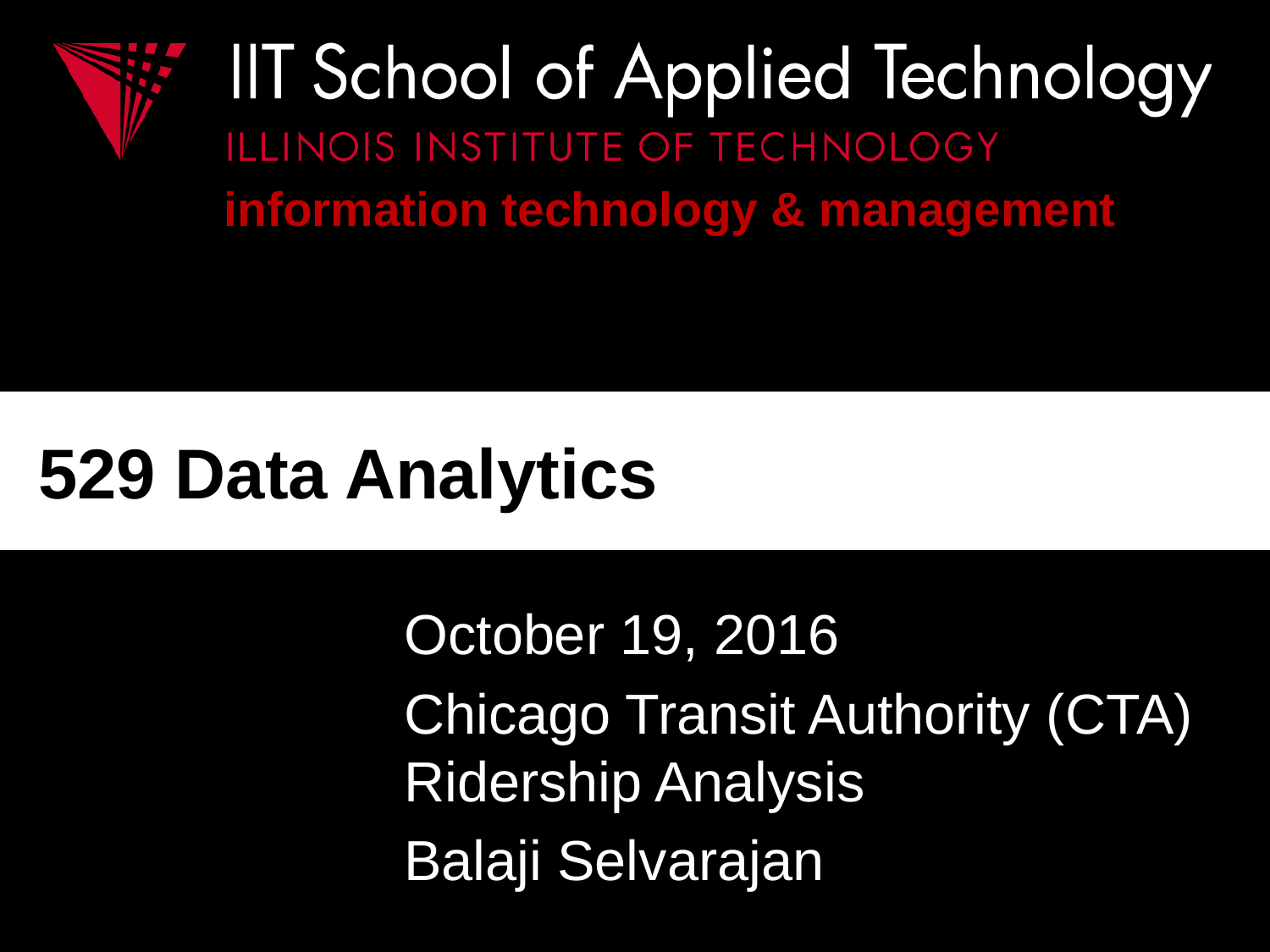

# 529 Data Analytics
October 19, 2016
Chicago Transit Authority (CTA) Ridership Analysis
Balaji Selvarajan